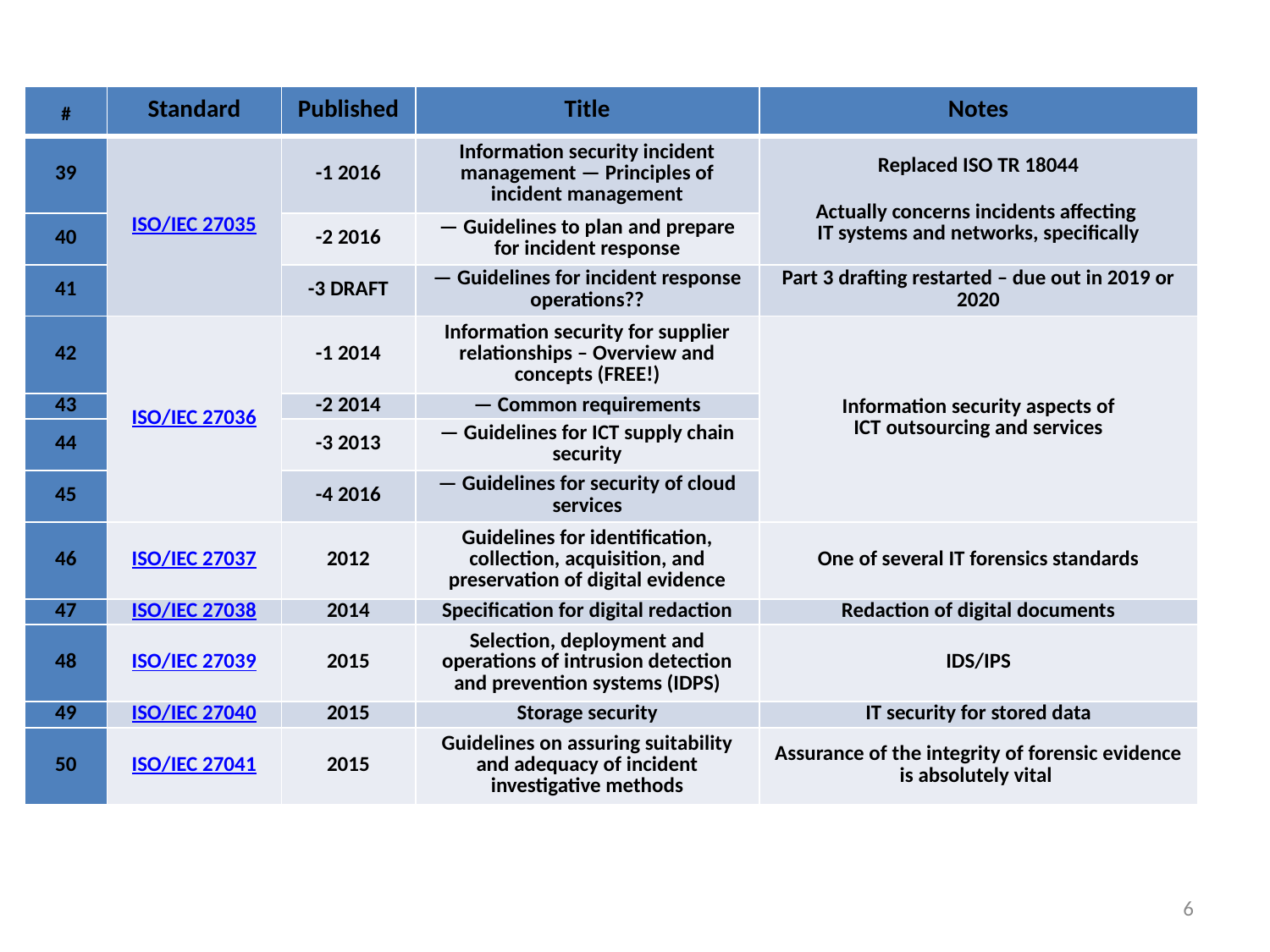

| # | Standard | Published | Title | Notes |
| --- | --- | --- | --- | --- |
| 39 | ISO/IEC 27035 | -1 2016 | Information security incident management — Principles of incident management | Replaced ISO TR 18044 Actually concerns incidents affecting IT systems and networks, specifically |
| 40 |  | -2 2016 | — Guidelines to plan and prepare for incident response |  |
| 41 |  | -3 DRAFT | — Guidelines for incident response operations?? | Part 3 drafting restarted – due out in 2019 or 2020 |
| 42 | ISO/IEC 27036 | -1 2014 | Information security for supplier relationships – Overview and concepts (FREE!) | Information security aspects of ICT outsourcing and services |
| 43 |  | -2 2014 | — Common requirements |  |
| 44 |  | -3 2013 | — Guidelines for ICT supply chain security |  |
| 45 |  | -4 2016 | — Guidelines for security of cloud services |  |
| 46 | ISO/IEC 27037 | 2012 | Guidelines for identification, collection, acquisition, and preservation of digital evidence | One of several IT forensics standards |
| 47 | ISO/IEC 27038 | 2014 | Specification for digital redaction | Redaction of digital documents |
| 48 | ISO/IEC 27039 | 2015 | Selection, deployment and operations of intrusion detection and prevention systems (IDPS) | IDS/IPS |
| 49 | ISO/IEC 27040 | 2015 | Storage security | IT security for stored data |
| 50 | ISO/IEC 27041 | 2015 | Guidelines on assuring suitability and adequacy of incident investigative methods | Assurance of the integrity of forensic evidence is absolutely vital |
6